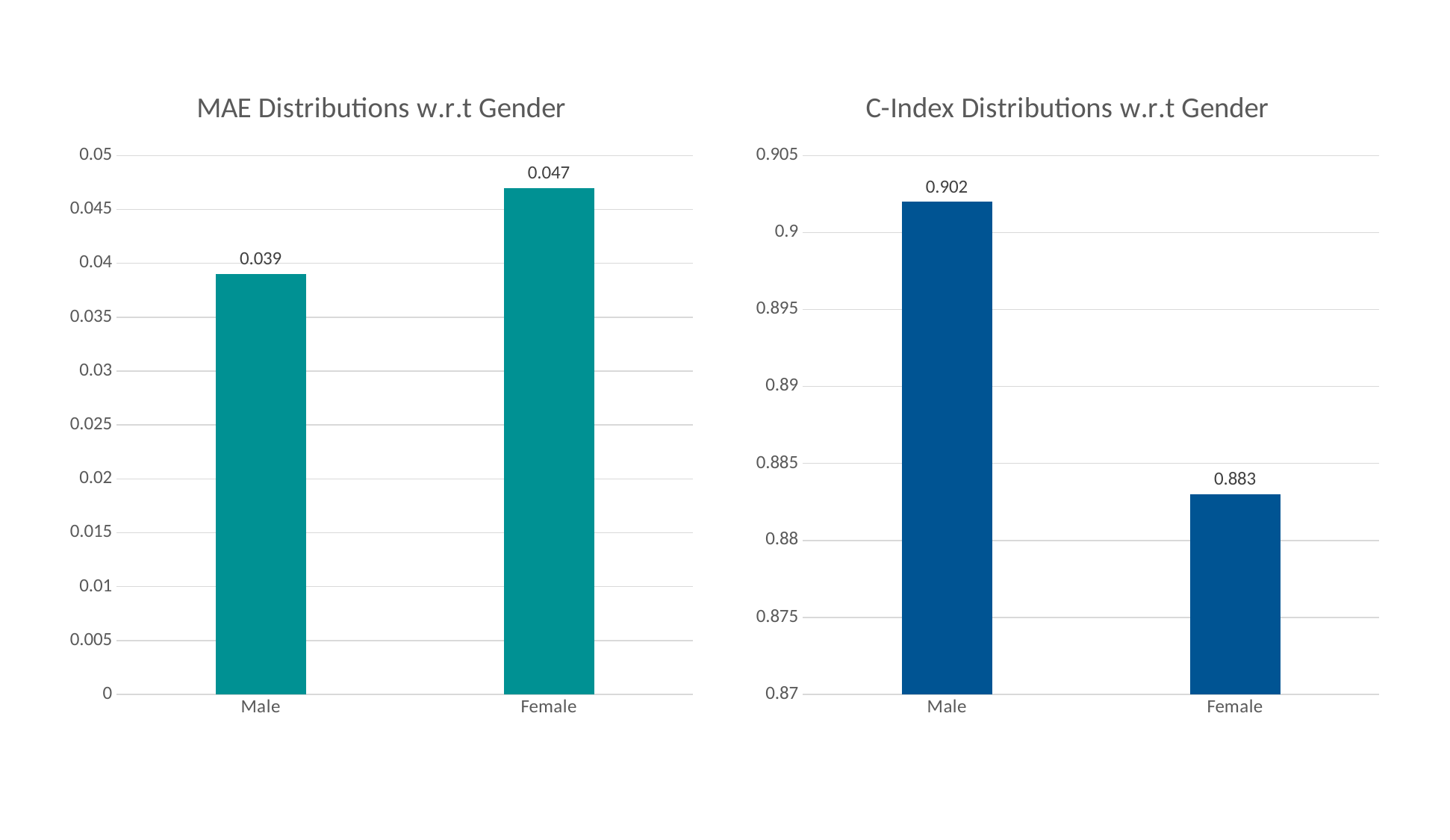

### Chart: MAE Distributions w.r.t Gender

| Category | MAE |
|---|---|
| Male | 0.039 |
| Female | 0.047 |

### Chart: C-Index Distributions w.r.t Gender

| Category | C-Index |
|---|---|
| Male | 0.902 |
| Female | 0.883 |